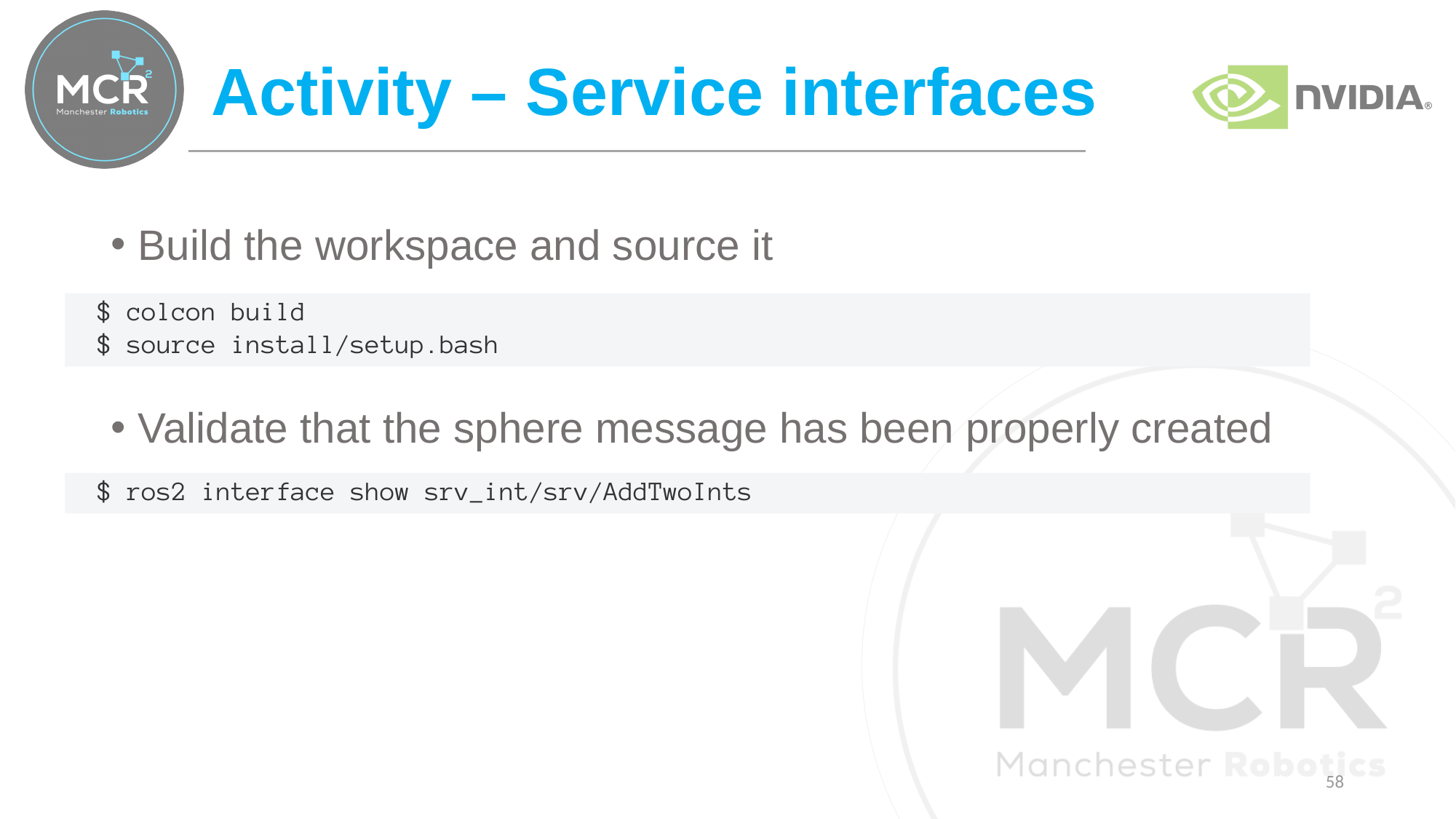

# Activity – Service interfaces
Build the workspace and source it

Validate that the sphere message has been properly created

$ colcon build
$ source install/setup.bash
$ ros2 interface show srv_int/srv/AddTwoInts
58